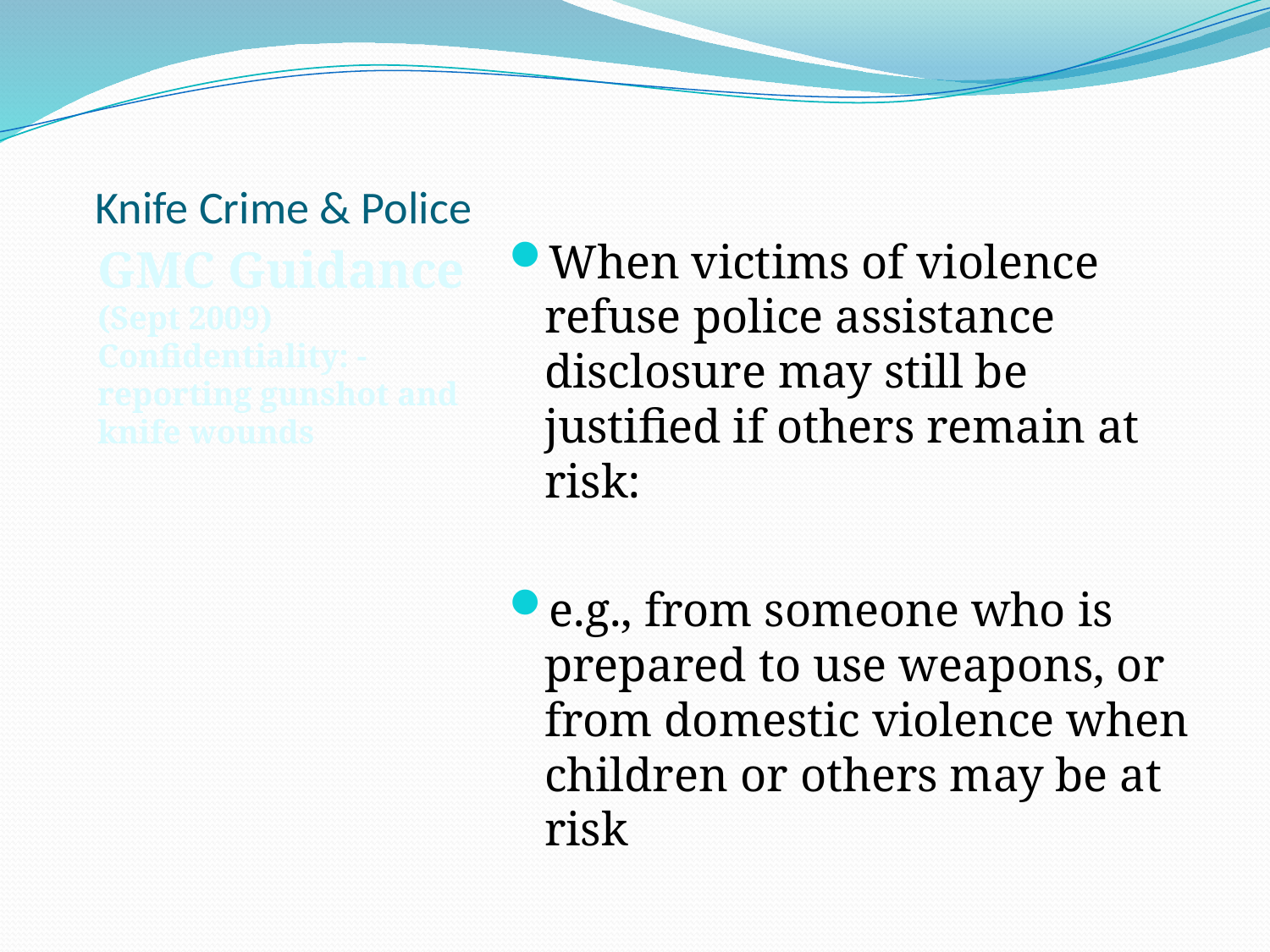

# Knife Crime & Police
GMC Guidance (Sept 2009) Confidentiality: - reporting gunshot and knife wounds
When victims of violence refuse police assistance disclosure may still be justified if others remain at risk:

e.g., from someone who is prepared to use weapons, or from domestic violence when children or others may be at risk